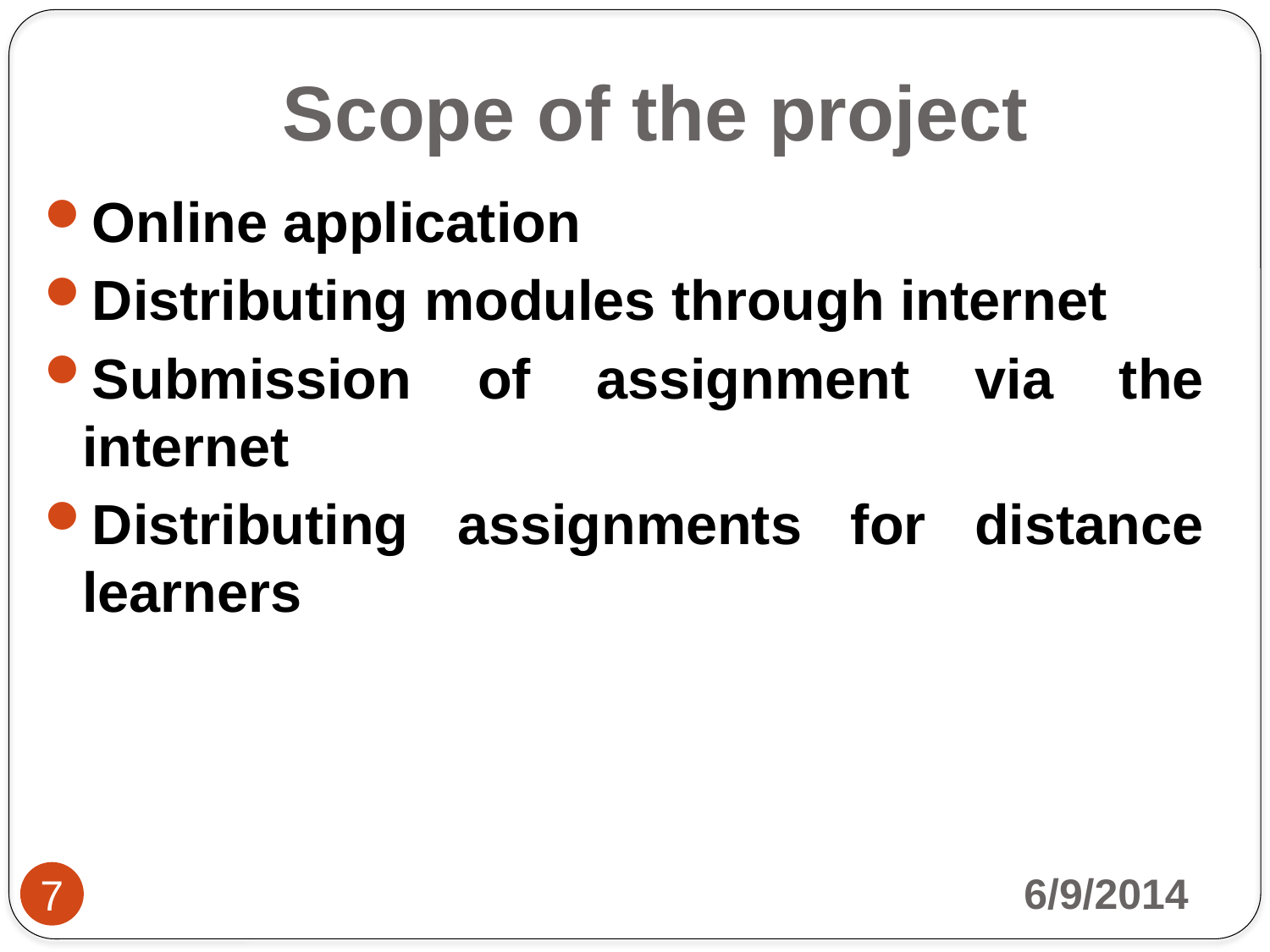

# Scope of the project
Online application
Distributing modules through internet
Submission of assignment via the internet
Distributing assignments for distance learners

6/9/2014
7